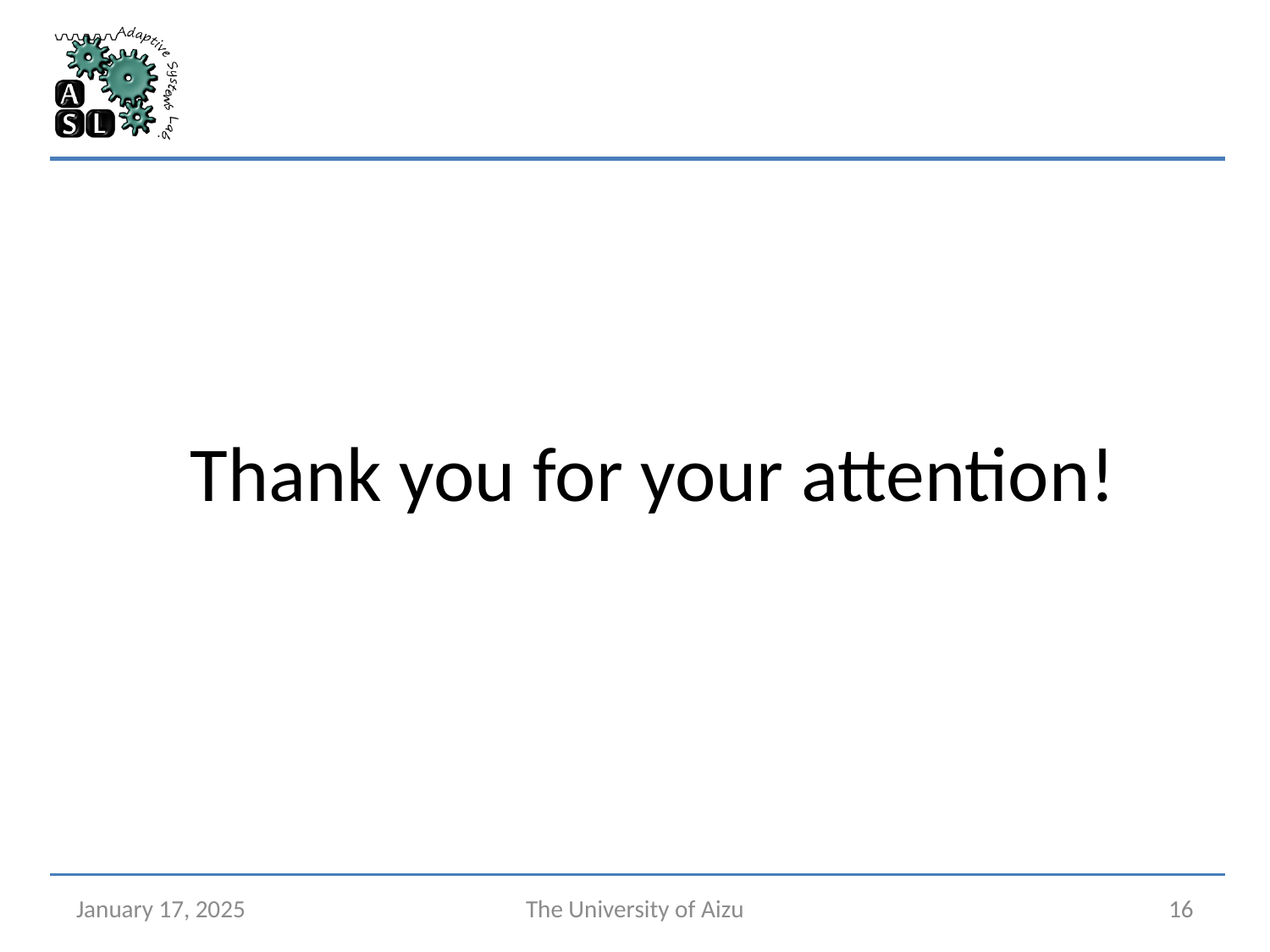

Thank you for your attention!
January 17, 2025
The University of Aizu
16